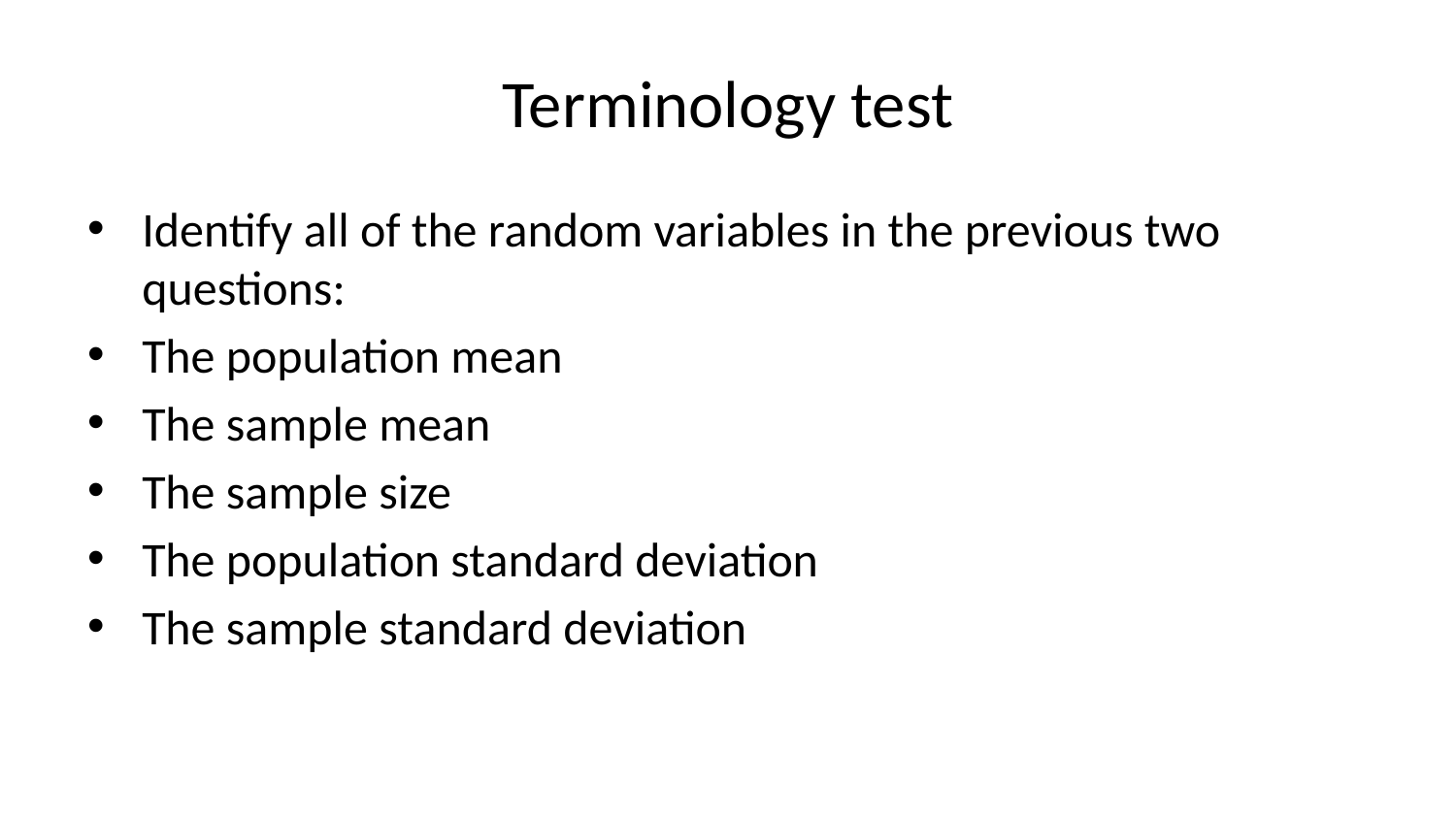

# Terminology test
Identify all of the random variables in the previous two questions:
The population mean
The sample mean
The sample size
The population standard deviation
The sample standard deviation